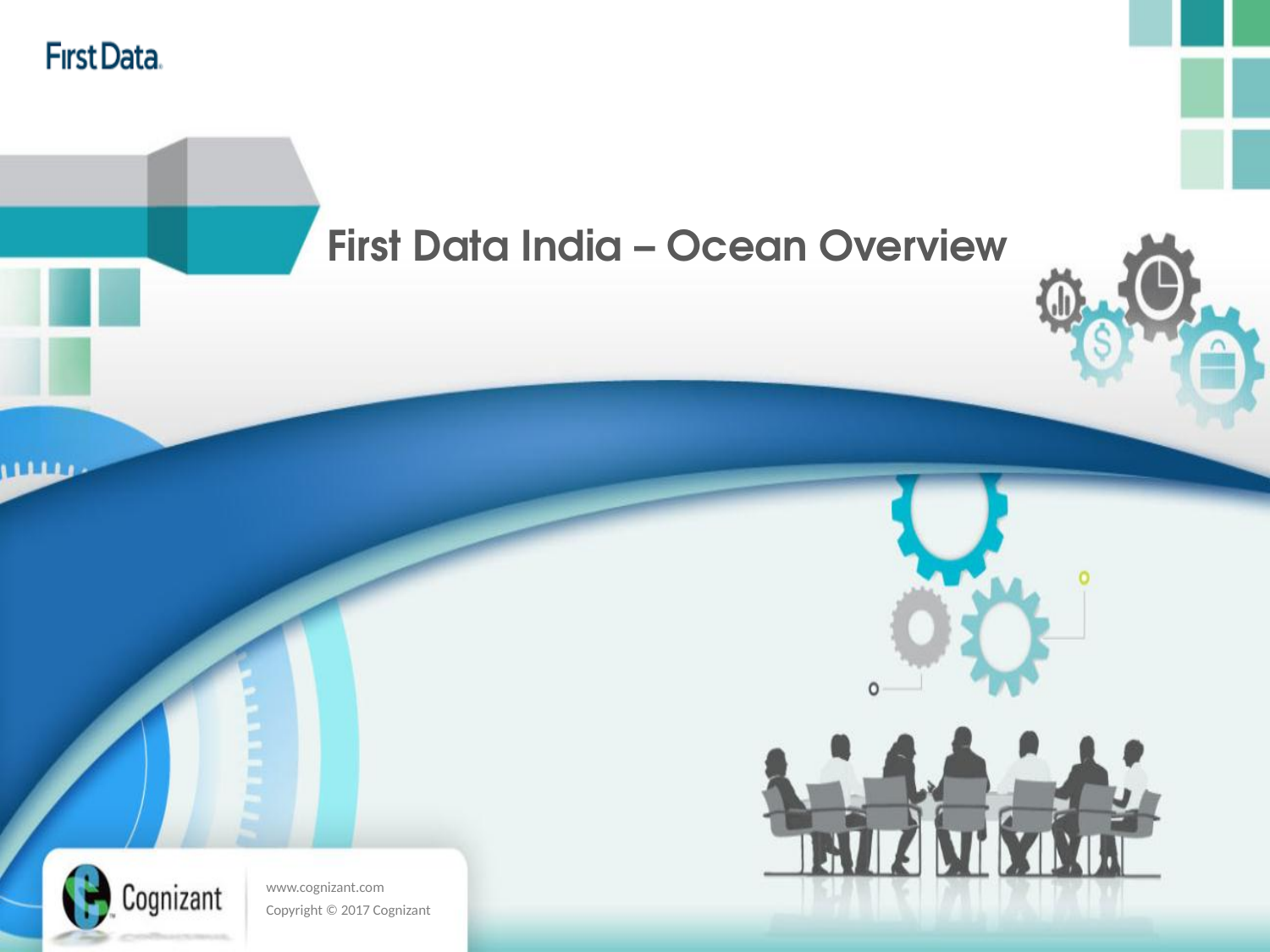

# First Data India – Ocean Overview